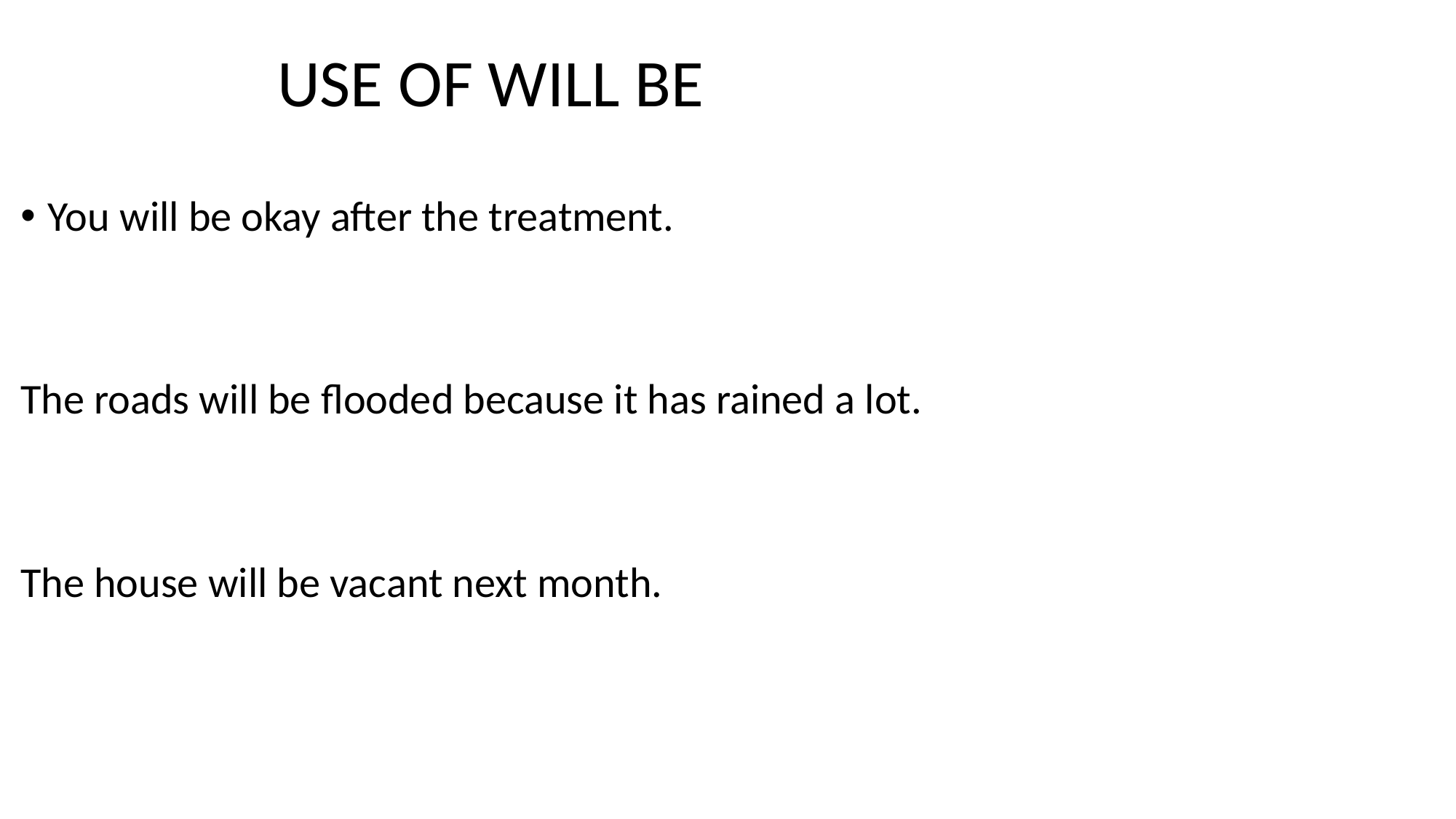

# USE OF WILL BE
You will be okay after the treatment.

The roads will be flooded because it has rained a lot.

The house will be vacant next month.